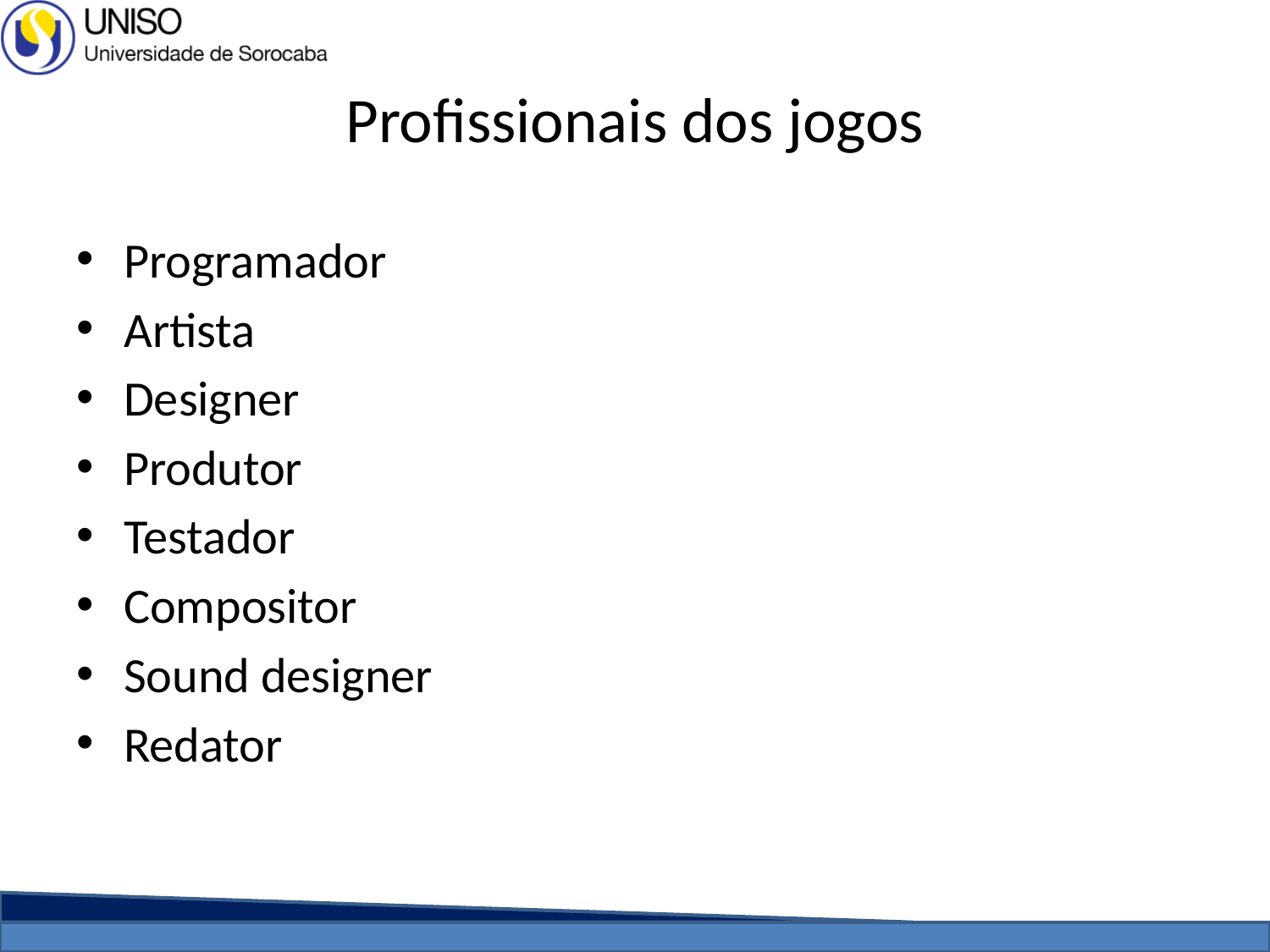

# Profissionais dos jogos
Programador
Artista
Designer
Produtor
Testador
Compositor
Sound designer
Redator